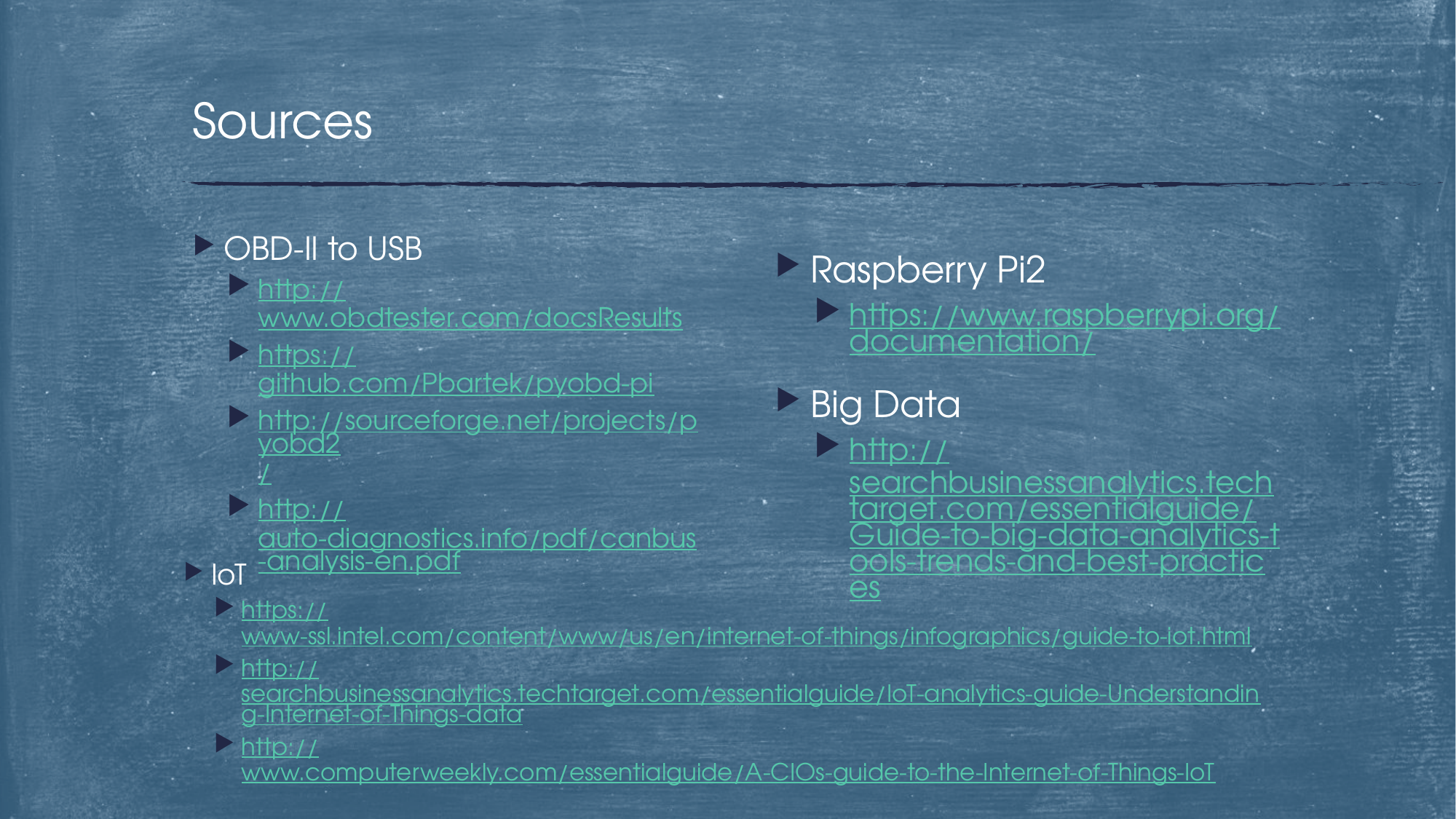

# Sources
OBD-II to USB
http://www.obdtester.com/docsResults
https://github.com/Pbartek/pyobd-pi
http://sourceforge.net/projects/pyobd2/
http://auto-diagnostics.info/pdf/canbus-analysis-en.pdf

Raspberry Pi2
https://www.raspberrypi.org/documentation/
Big Data
http://searchbusinessanalytics.techtarget.com/essentialguide/Guide-to-big-data-analytics-tools-trends-and-best-practices

IoT
https://www-ssl.intel.com/content/www/us/en/internet-of-things/infographics/guide-to-iot.html
http://searchbusinessanalytics.techtarget.com/essentialguide/IoT-analytics-guide-Understanding-Internet-of-Things-data
http://www.computerweekly.com/essentialguide/A-CIOs-guide-to-the-Internet-of-Things-IoT